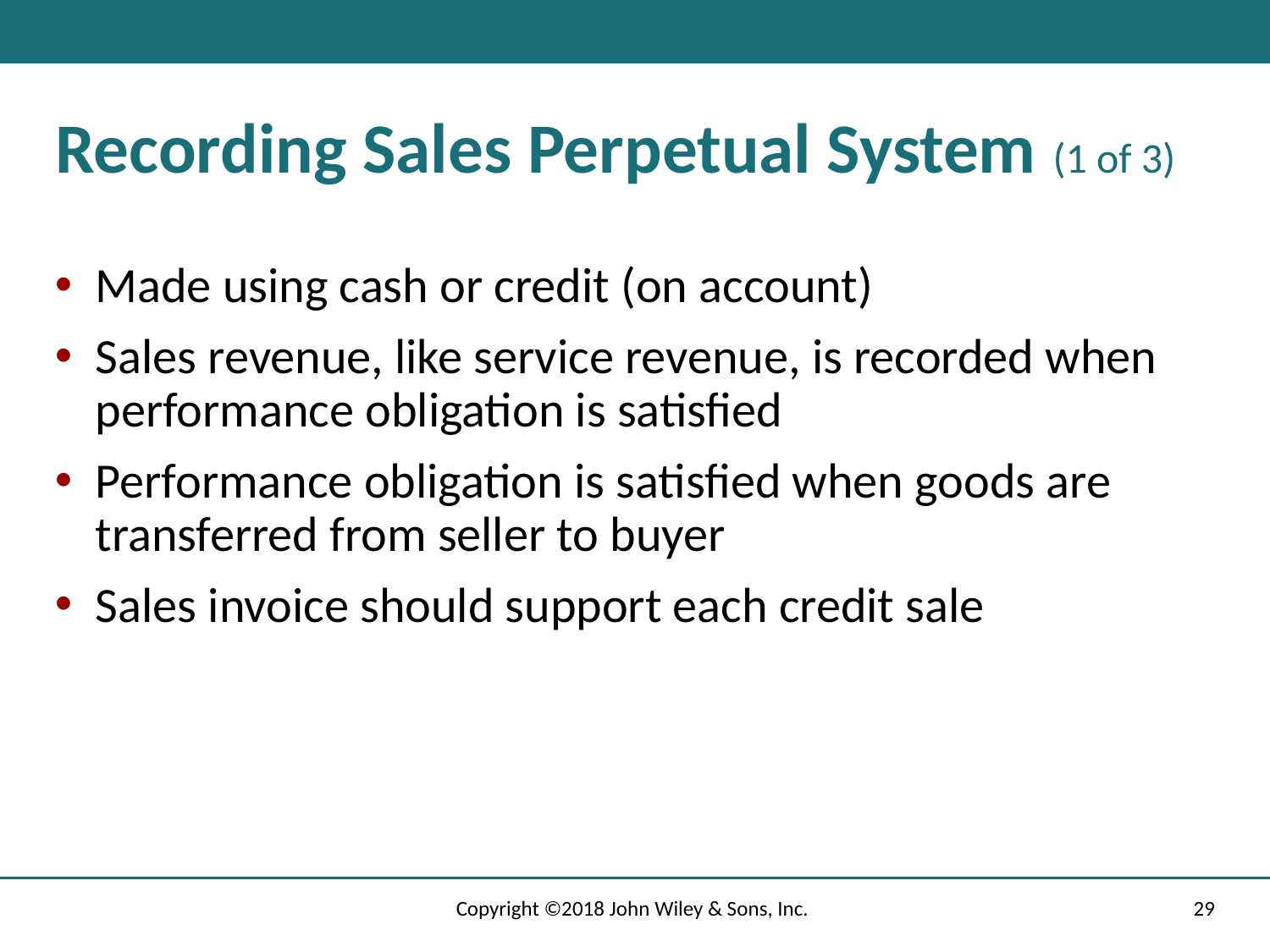

# Recording Sales Perpetual System (1 of 3)
Made using cash or credit (on account)
Sales revenue, like service revenue, is recorded when performance obligation is satisfied
Performance obligation is satisfied when goods are transferred from seller to buyer
Sales invoice should support each credit sale
Copyright ©2018 John Wiley & Sons, Inc.
29